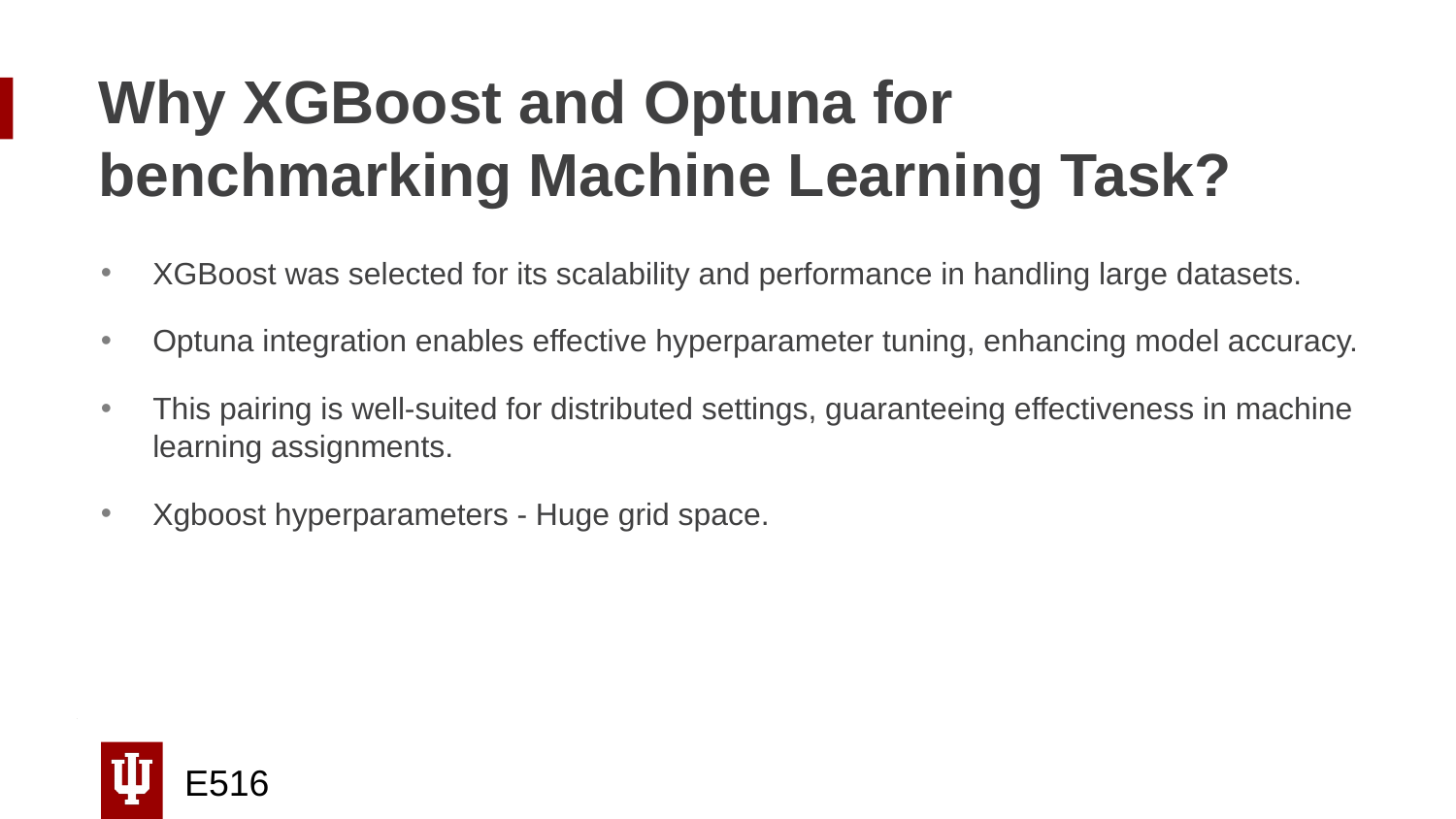

# Why XGBoost and Optuna for benchmarking Machine Learning Task?
XGBoost was selected for its scalability and performance in handling large datasets.
Optuna integration enables effective hyperparameter tuning, enhancing model accuracy.
This pairing is well-suited for distributed settings, guaranteeing effectiveness in machine learning assignments.
Xgboost hyperparameters - Huge grid space.
E516